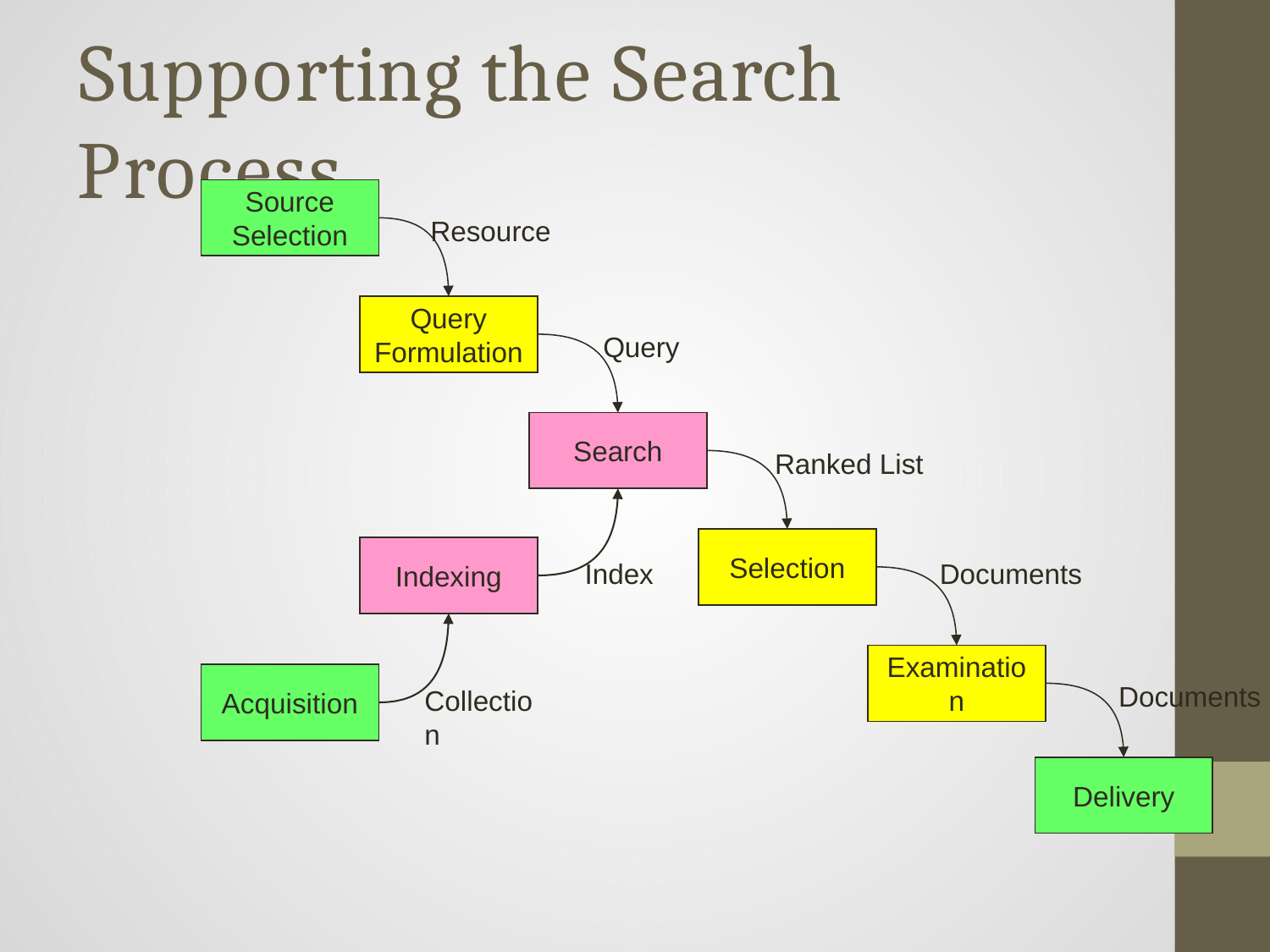

# Supporting the Search Process
Source
Selection
Resource
Query
Formulation
Query
Search
Ranked List
Selection
Indexing
Index
Documents
Examination
Acquisition
Documents
Collection
Delivery